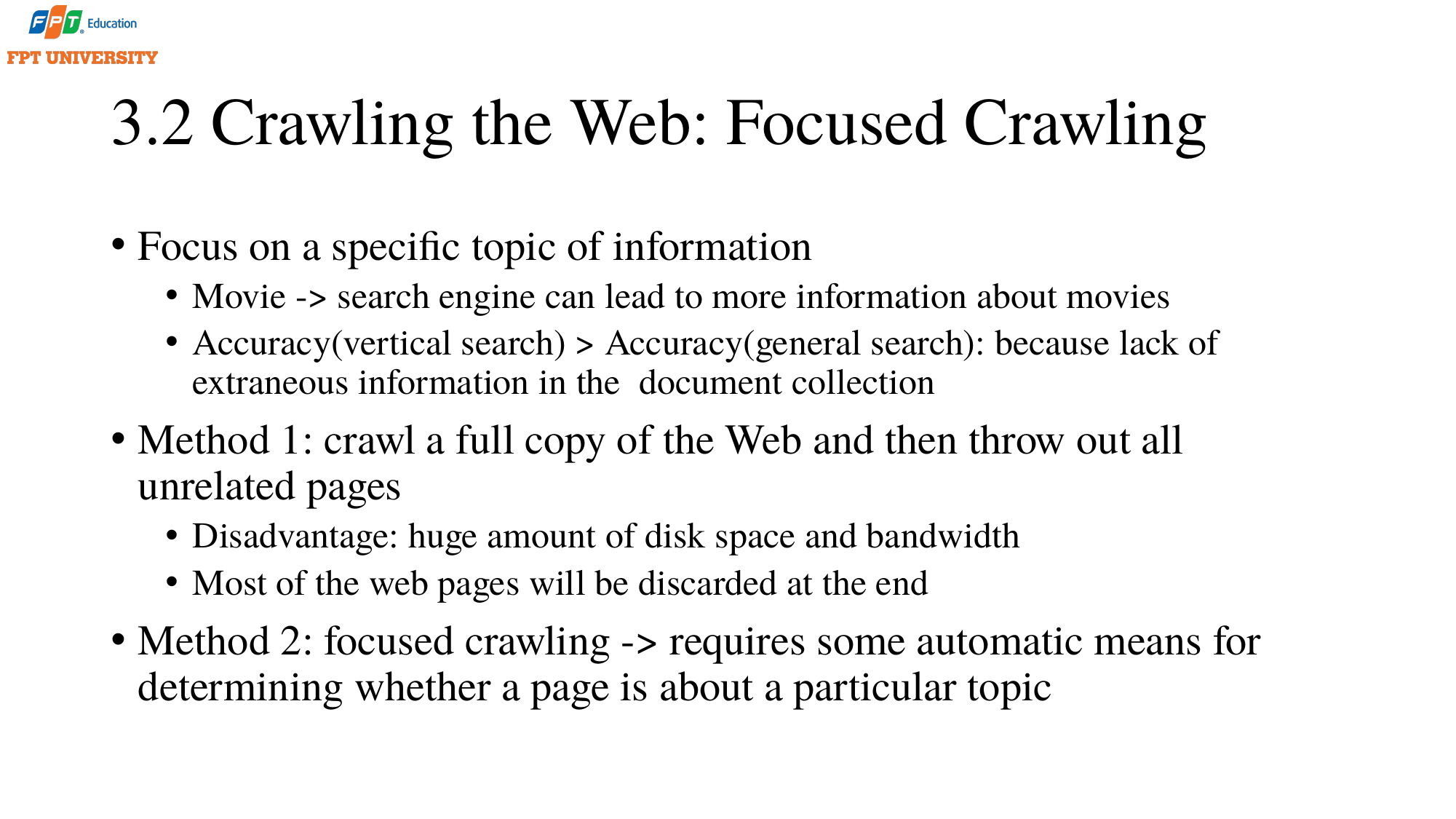

# 3.2 Crawling the Web: Focused Crawling
Focus on a specific topic of information
Movie -> search engine can lead to more information about movies
Accuracy(vertical search) > Accuracy(general search): because lack of extraneous information in the  document collection
Method 1: crawl a full copy of the Web and then throw out all unrelated pages
Disadvantage: huge amount of disk space and bandwidth
Most of the web pages will be discarded at the end
Method 2: focused crawling -> requires some automatic means for determining whether a page is about a particular topic